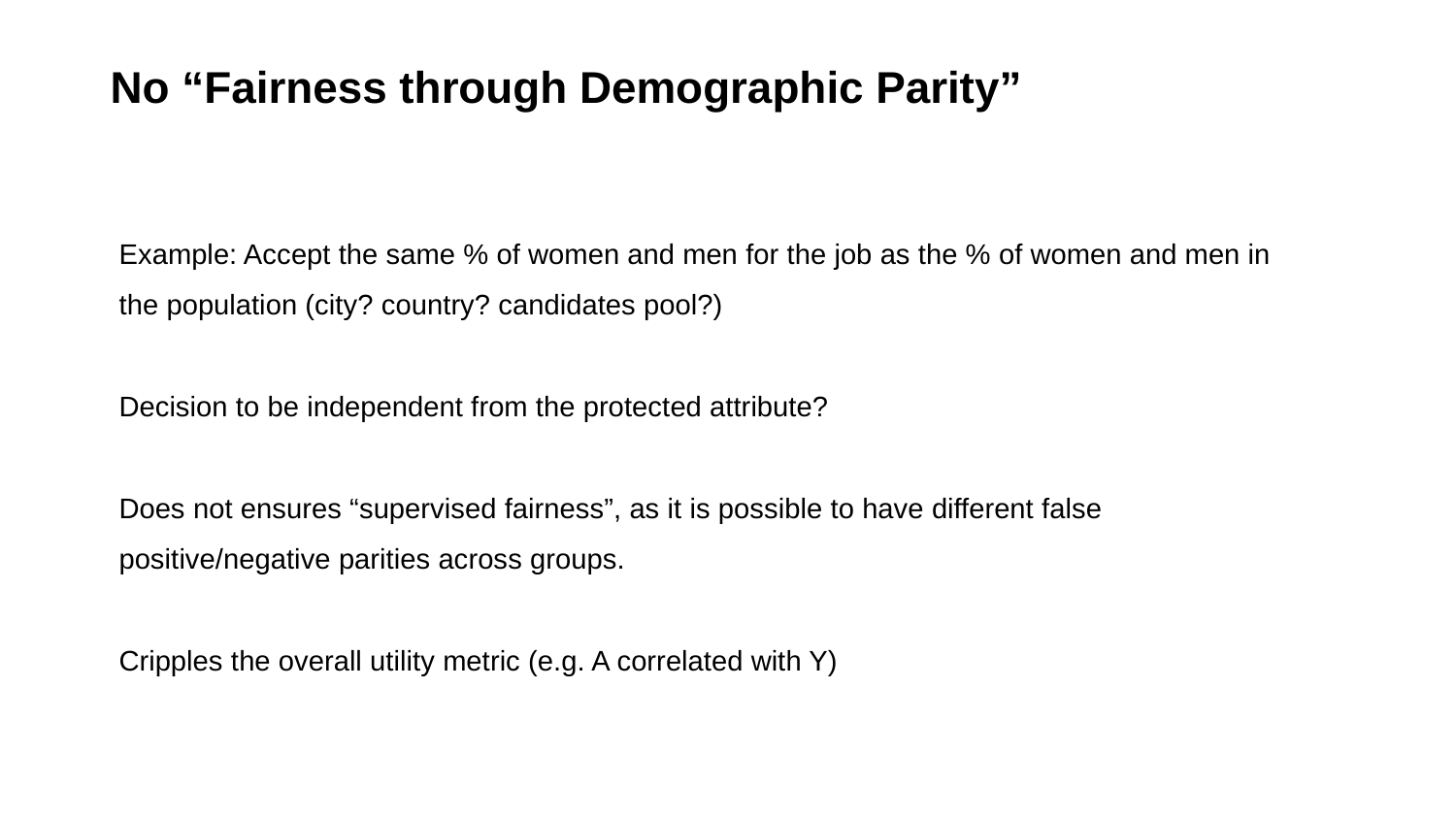

No “Fairness through Demographic Parity”
Example: Accept the same % of women and men for the job as the % of women and men in the population (city? country? candidates pool?)

Decision to be independent from the protected attribute?

Does not ensures “supervised fairness”, as it is possible to have different false positive/negative parities across groups.

Cripples the overall utility metric (e.g. A correlated with Y)